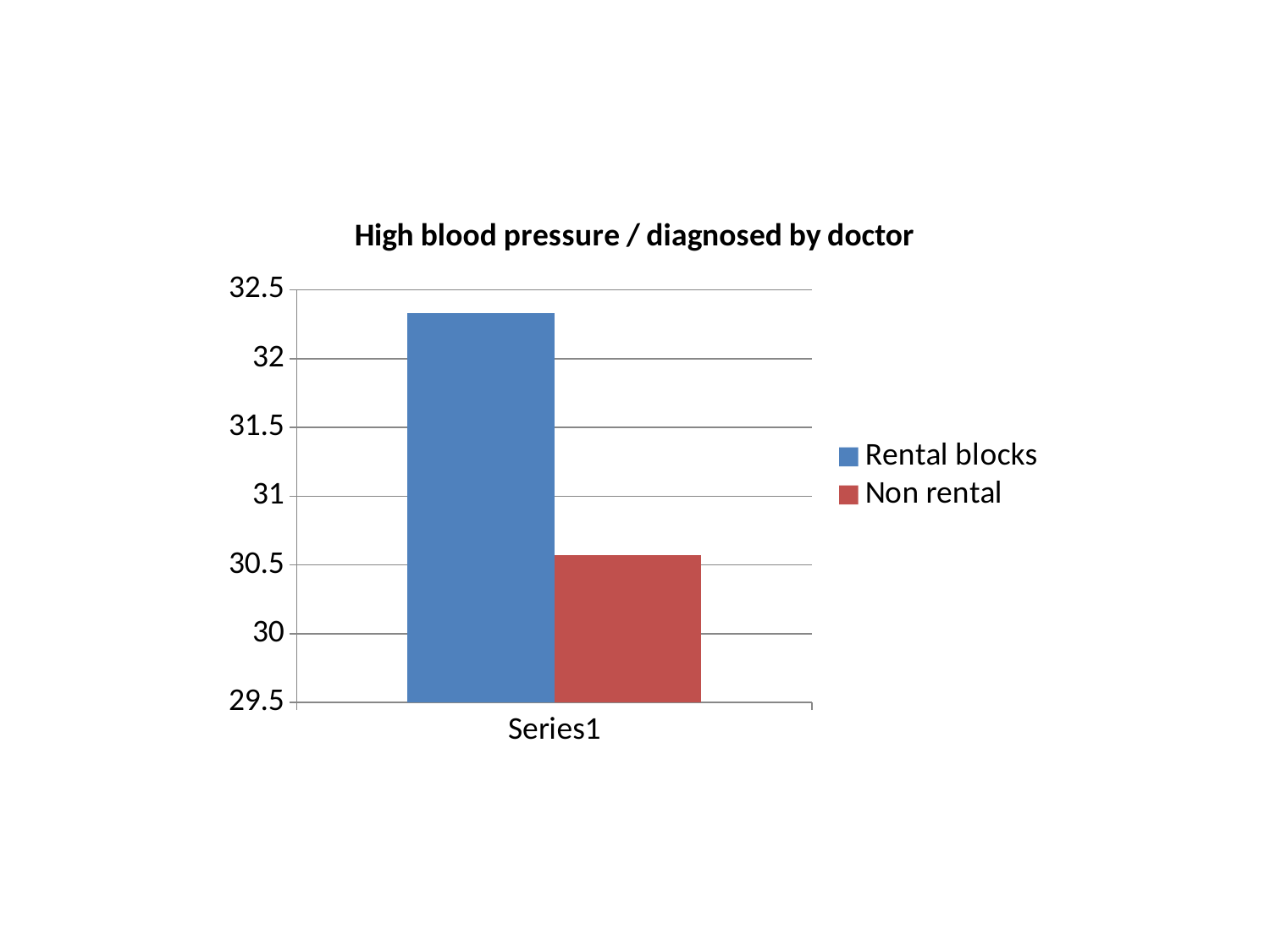

### Chart: High blood pressure / diagnosed by doctor

| Category | Rental blocks | Non rental  |
|---|---|---|
|  | 32.33 | 30.57 |